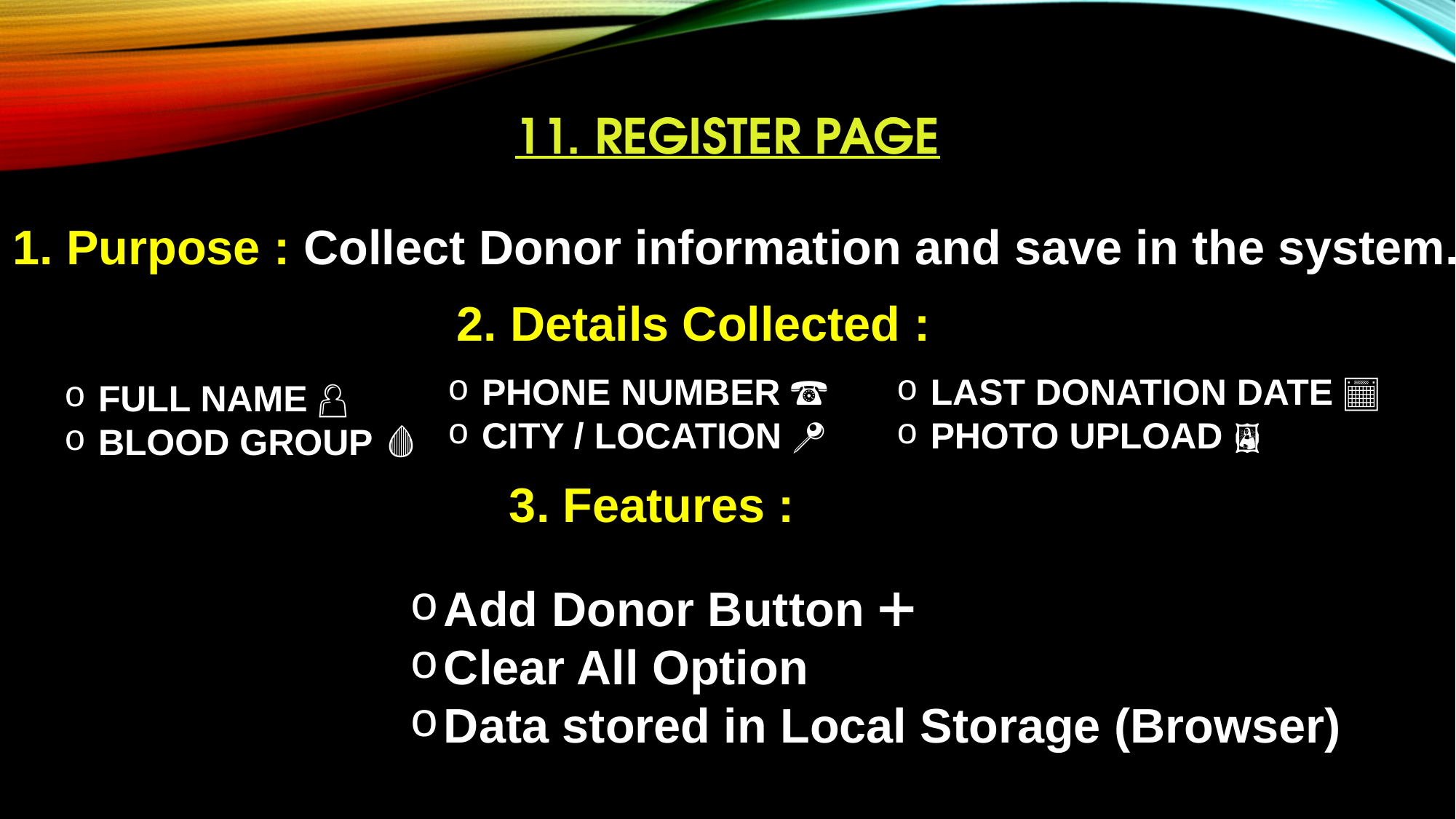

11. REGISTER PAGE
1. Purpose : Collect Donor information and save in the system.
2. Details Collected :
PHONE NUMBER ☎
CITY / LOCATION 📍
LAST DONATION DATE 📅
PHOTO UPLOAD 🖼
FULL NAME 👤
BLOOD GROUP 🩸

3. Features :
Add Donor Button ➕
Clear All Option
Data stored in Local Storage (Browser)